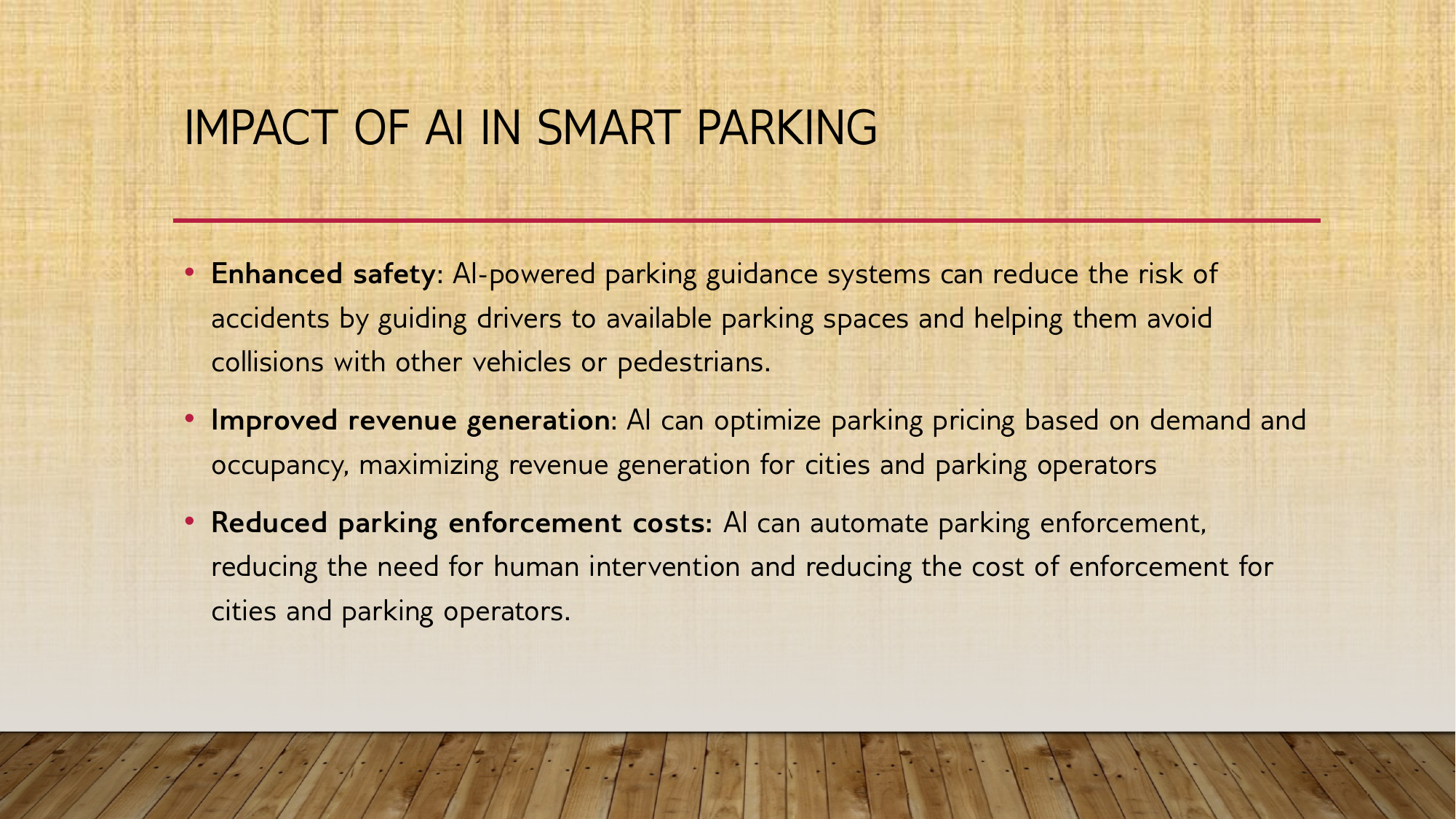

# Impact of AI in Smart Parking
Enhanced safety: AI-powered parking guidance systems can reduce the risk of accidents by guiding drivers to available parking spaces and helping them avoid collisions with other vehicles or pedestrians.
Improved revenue generation: AI can optimize parking pricing based on demand and occupancy, maximizing revenue generation for cities and parking operators
Reduced parking enforcement costs: AI can automate parking enforcement, reducing the need for human intervention and reducing the cost of enforcement for cities and parking operators.